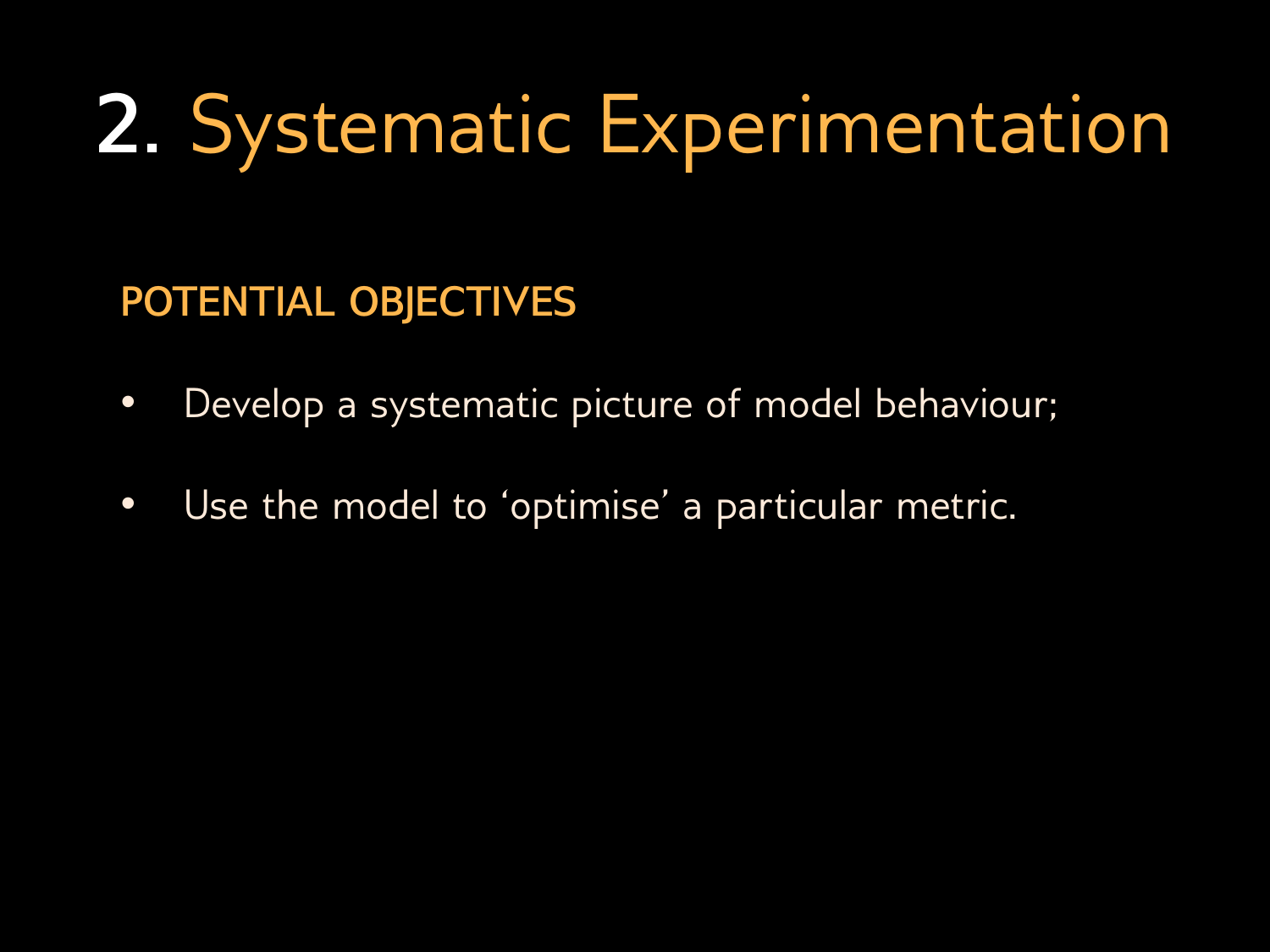

# 2. Systematic Experimentation
POTENTIAL OBJECTIVES

Develop a systematic picture of model behaviour;

Use the model to ‘optimise’ a particular metric.